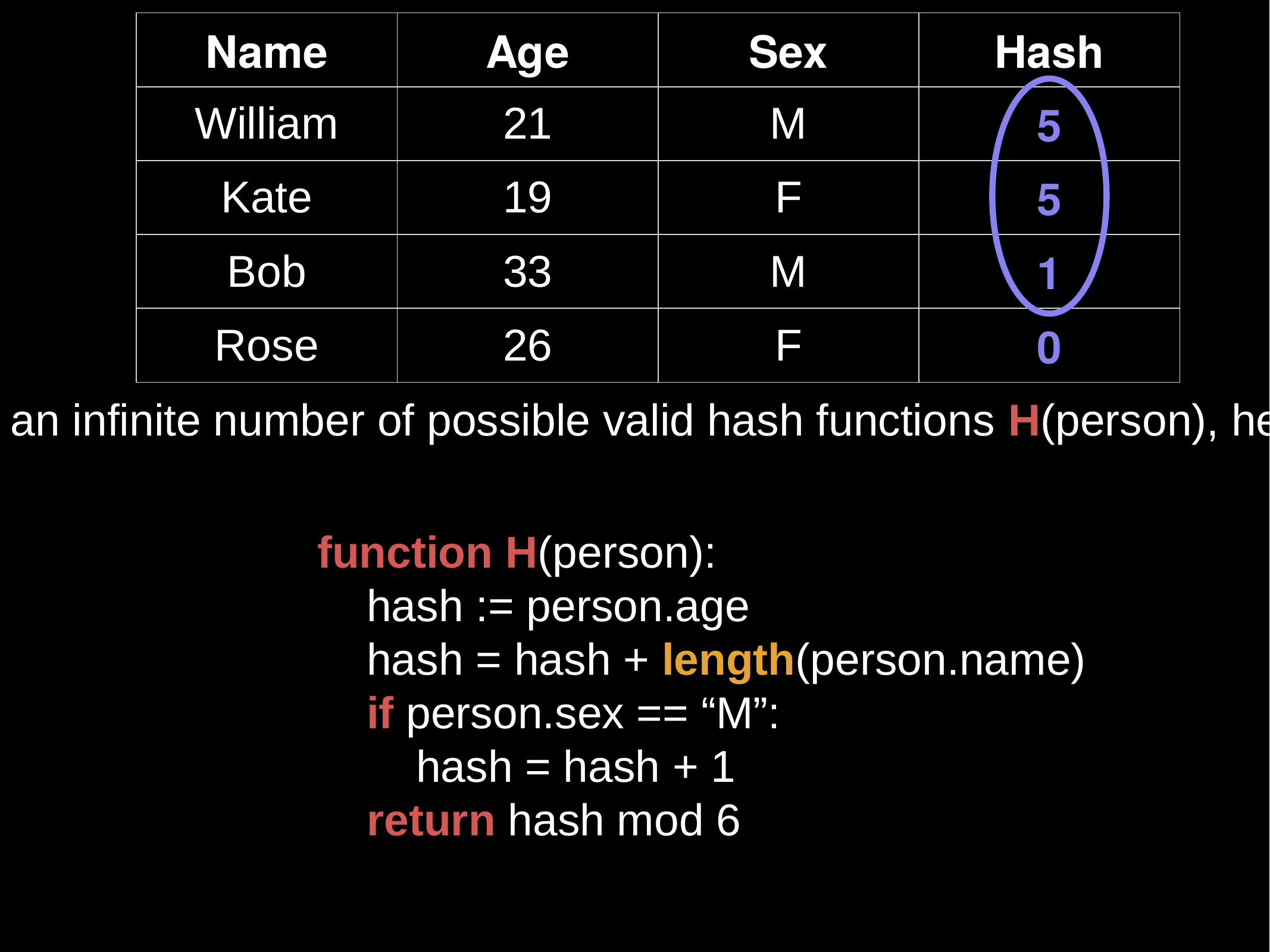

| Name | Age | Sex | Hash |
| --- | --- | --- | --- |
| William | 21 | M | 5 |
| Kate | 19 | F | 5 |
| Bob | 33 | M | 1 |
| Rose | 26 | F | 0 |

There are an infinite number of possible valid hash functions H(person), here is one:
function H(person):
    hash := person.age
    hash = hash + length(person.name)
    if person.sex == “M”:
        hash = hash + 1
    return hash mod 6